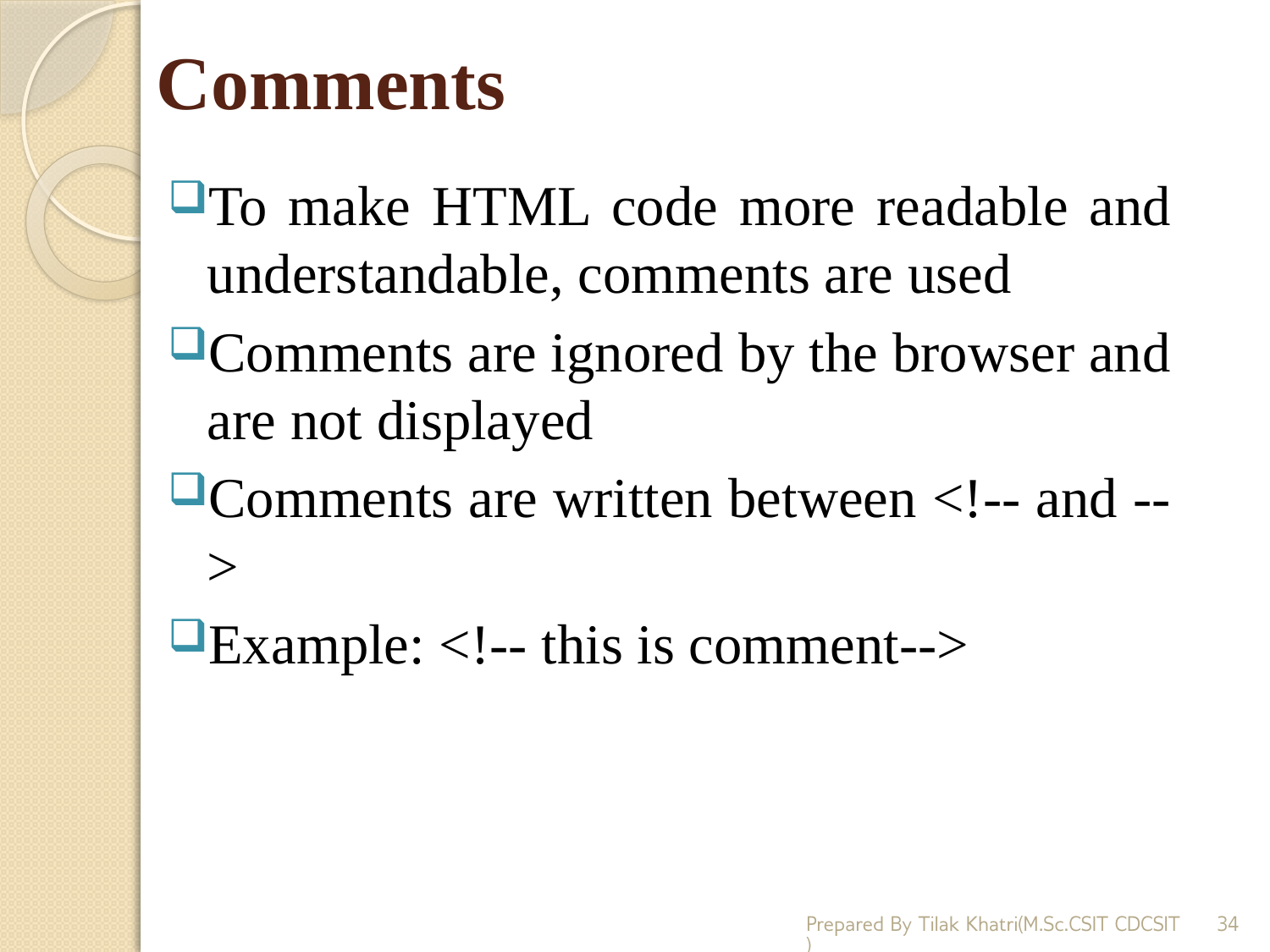

# Comments
To make HTML code more readable and understandable, comments are used
Comments are ignored by the browser and are not displayed
Comments are written between <!-- and -->
Example: <!-- this is comment-->
Prepared By Tilak Khatri(M.Sc.CSIT CDCSIT)
34